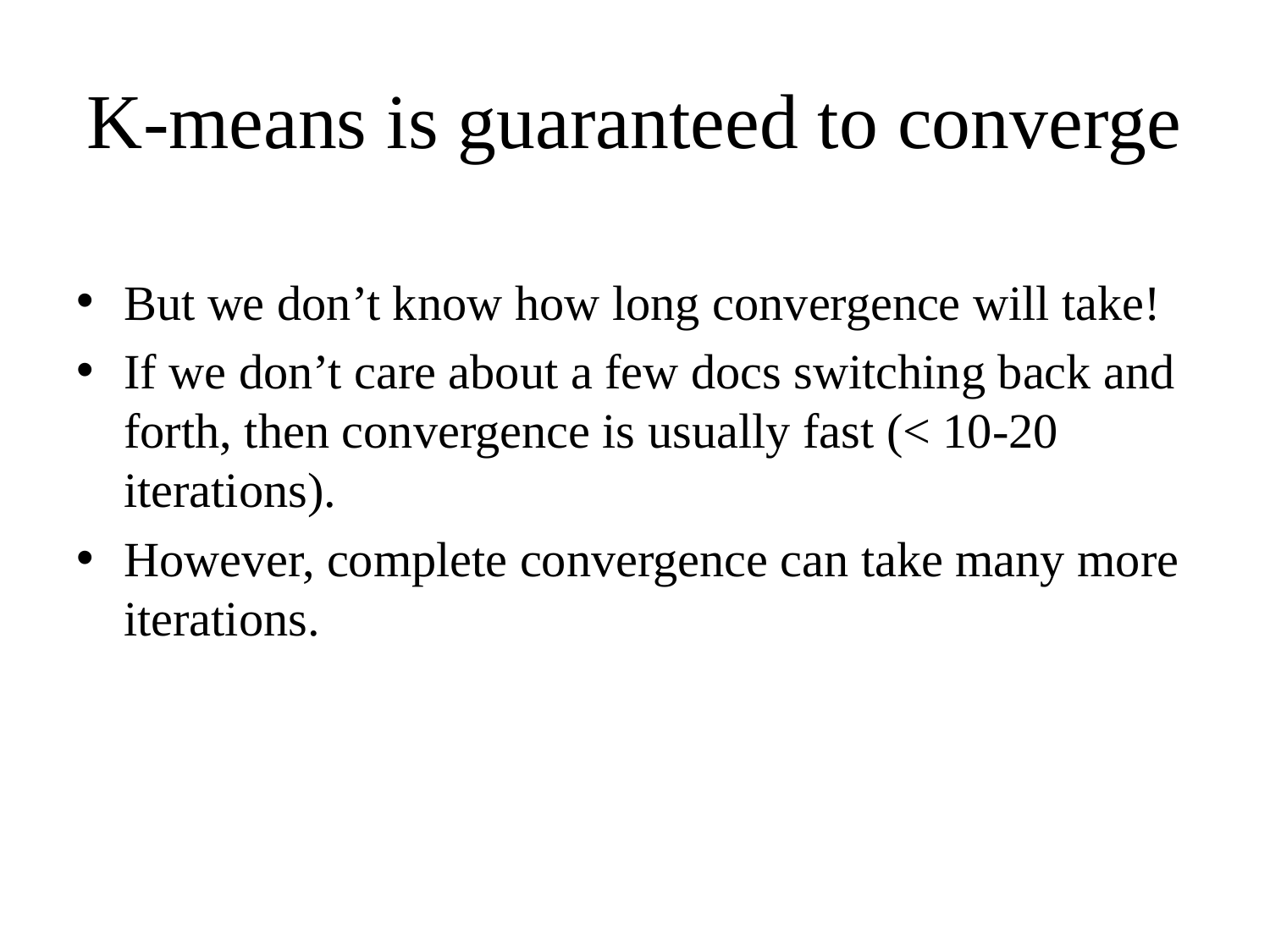

# K-means is guaranteed to converge
But we don’t know how long convergence will take!
If we don’t care about a few docs switching back and forth, then convergence is usually fast (< 10-20 iterations).
However, complete convergence can take many more iterations.